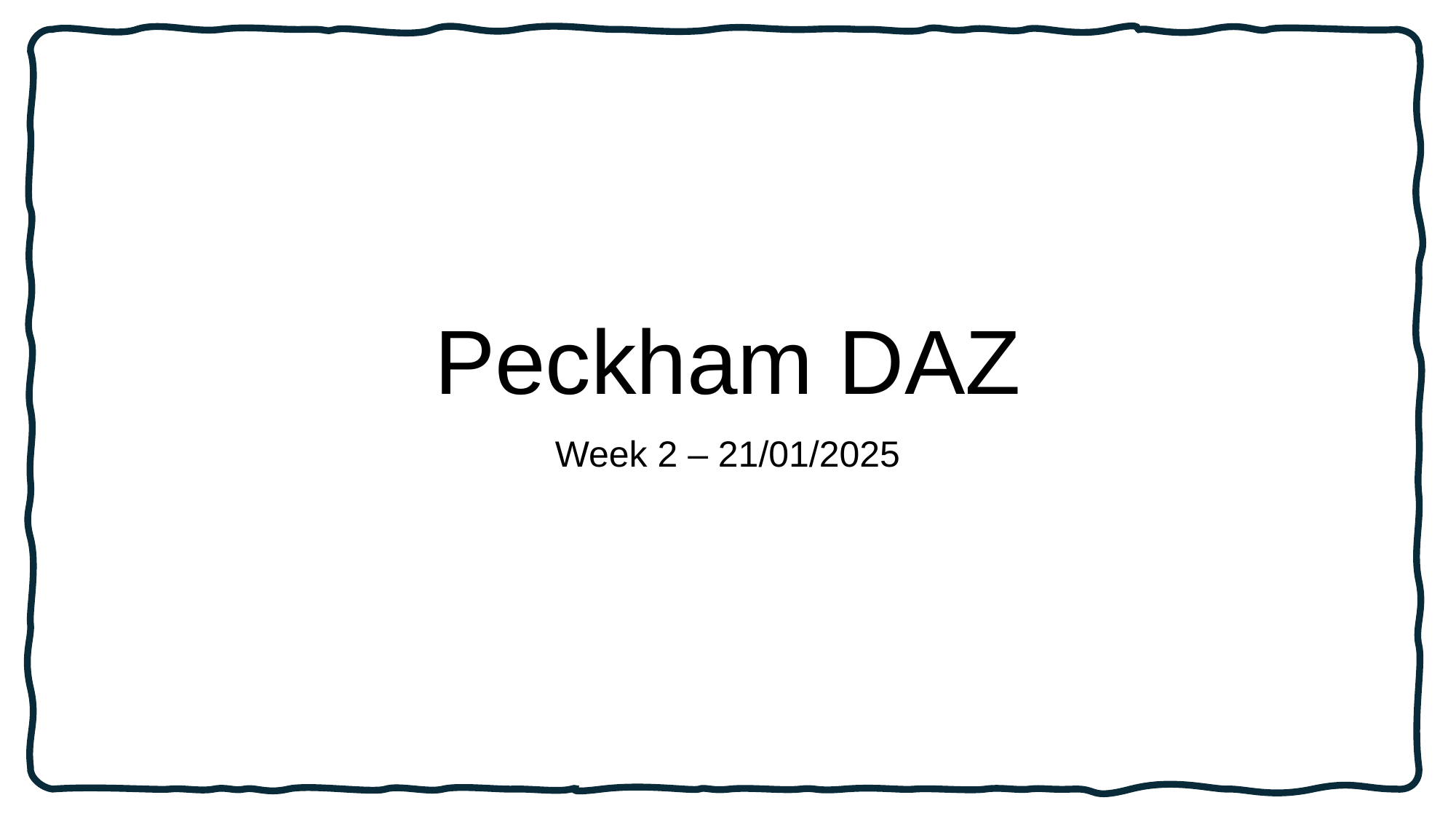

# Peckham DAZ
Week 2 – 21/01/2025